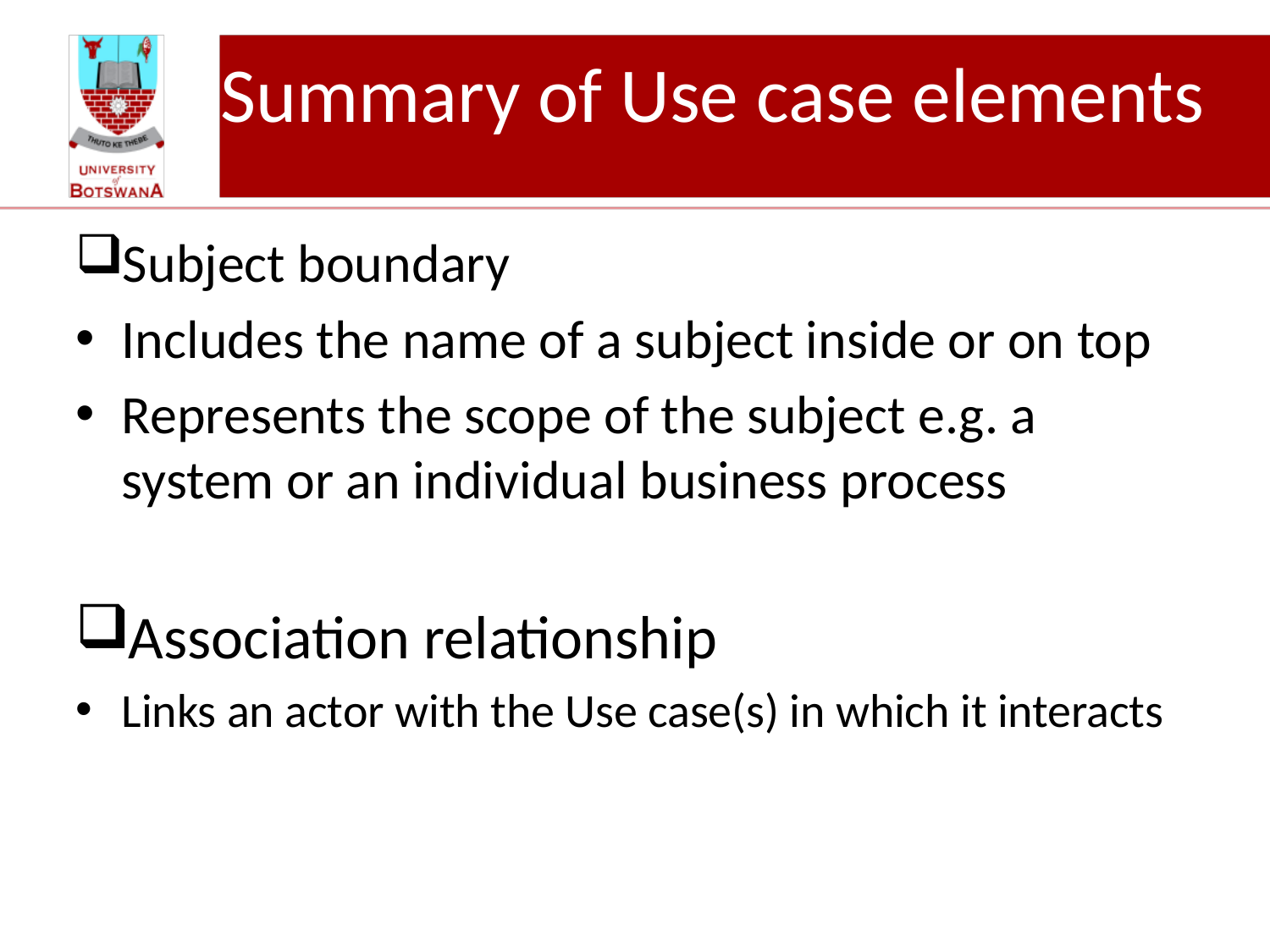

# Summary of Use case elements
Subject boundary
Includes the name of a subject inside or on top
Represents the scope of the subject e.g. a system or an individual business process

Association relationship
Links an actor with the Use case(s) in which it interacts